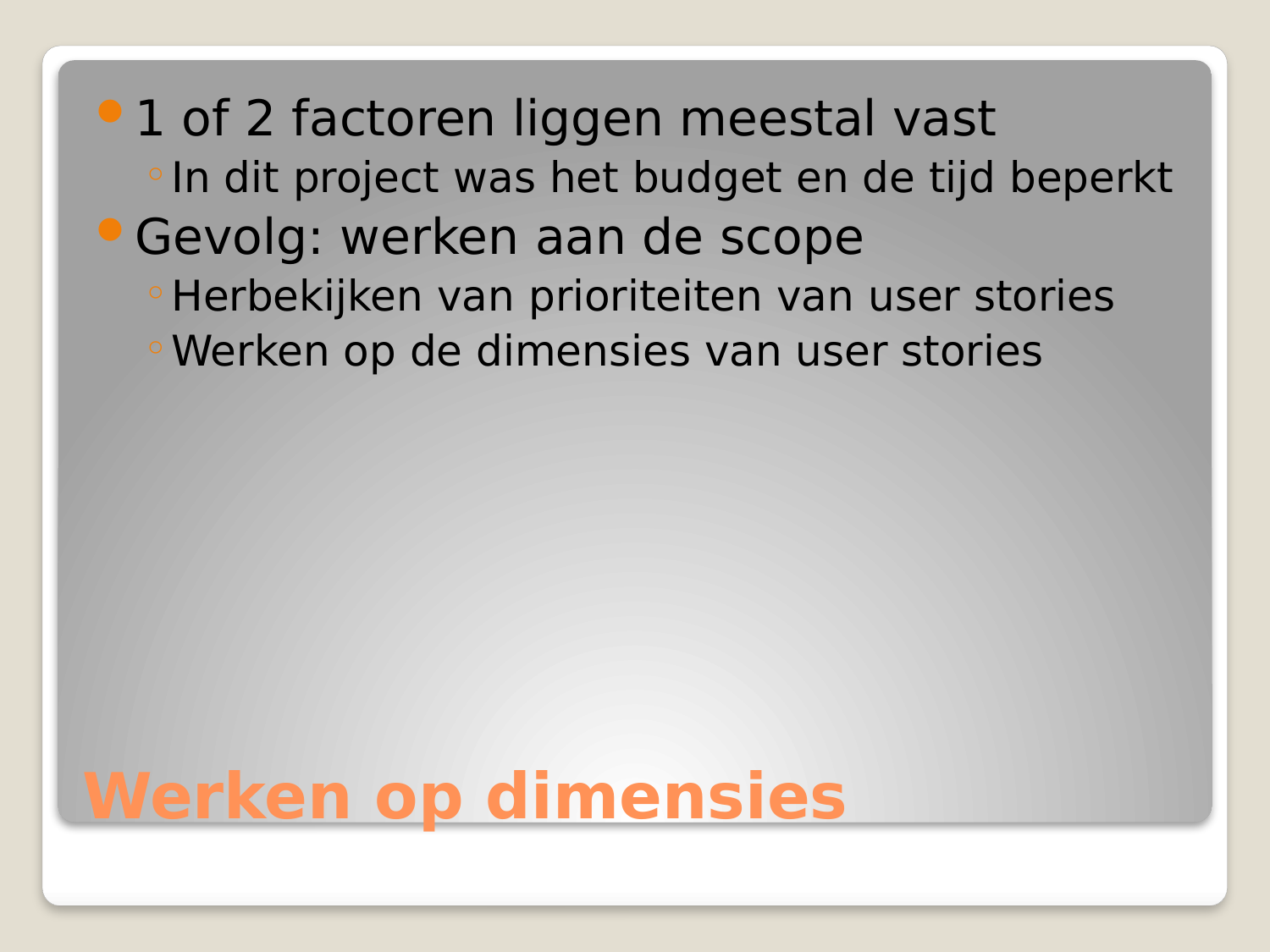

1 of 2 factoren liggen meestal vast
In dit project was het budget en de tijd beperkt
Gevolg: werken aan de scope
Herbekijken van prioriteiten van user stories
Werken op de dimensies van user stories
# Werken op dimensies